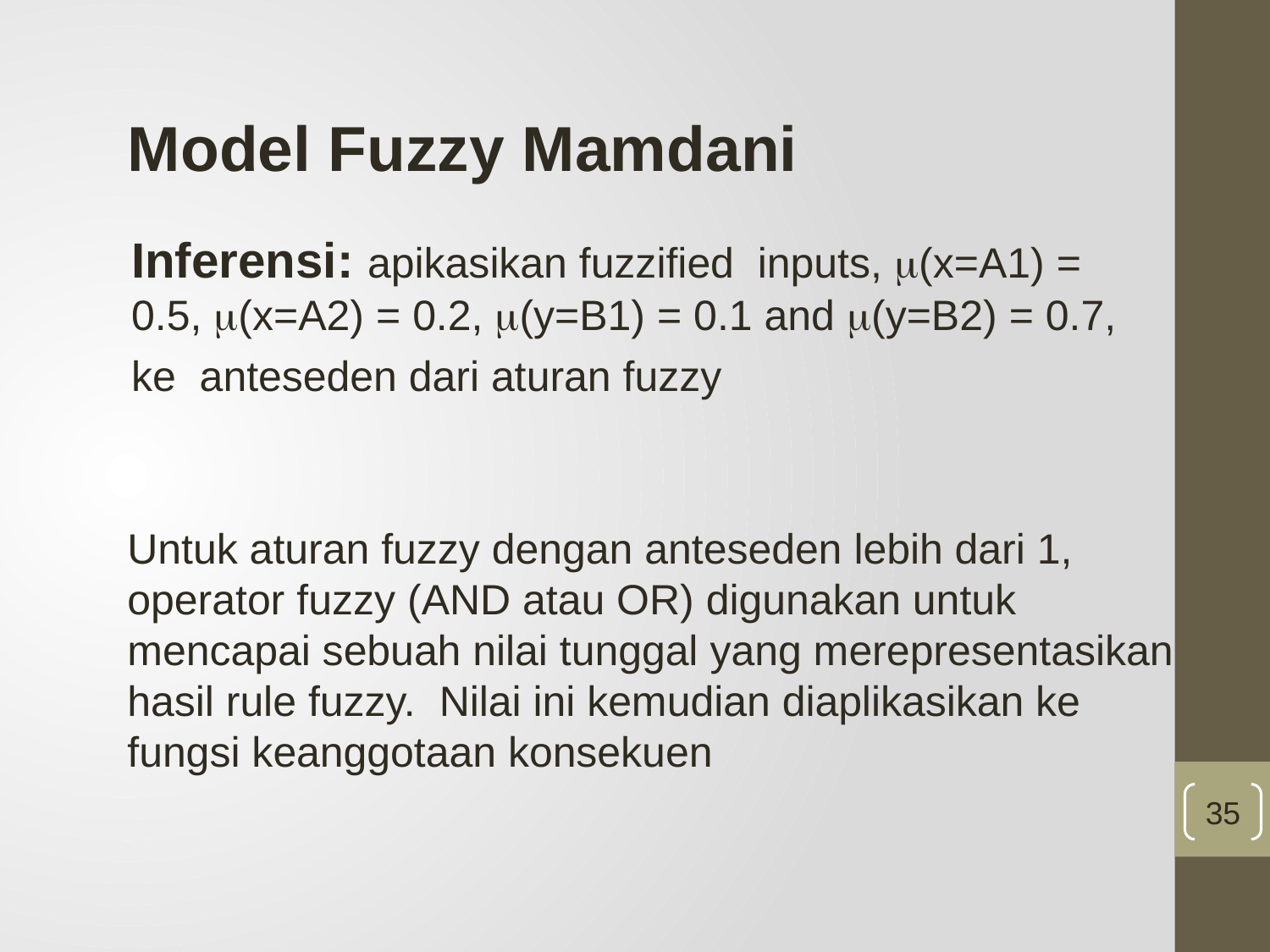

Model Fuzzy Mamdani
Inferensi: apikasikan fuzzified  inputs, μ(x=A1) = 0.5, μ(x=A2) = 0.2, μ(y=B1) = 0.1 and μ(y=B2) = 0.7, ke  anteseden dari aturan fuzzy
Untuk aturan fuzzy dengan anteseden lebih dari 1,
operator fuzzy (AND atau OR) digunakan untuk mencapai sebuah nilai tunggal yang merepresentasikan hasil rule fuzzy.  Nilai ini kemudian diaplikasikan ke fungsi keanggotaan konsekuen
35